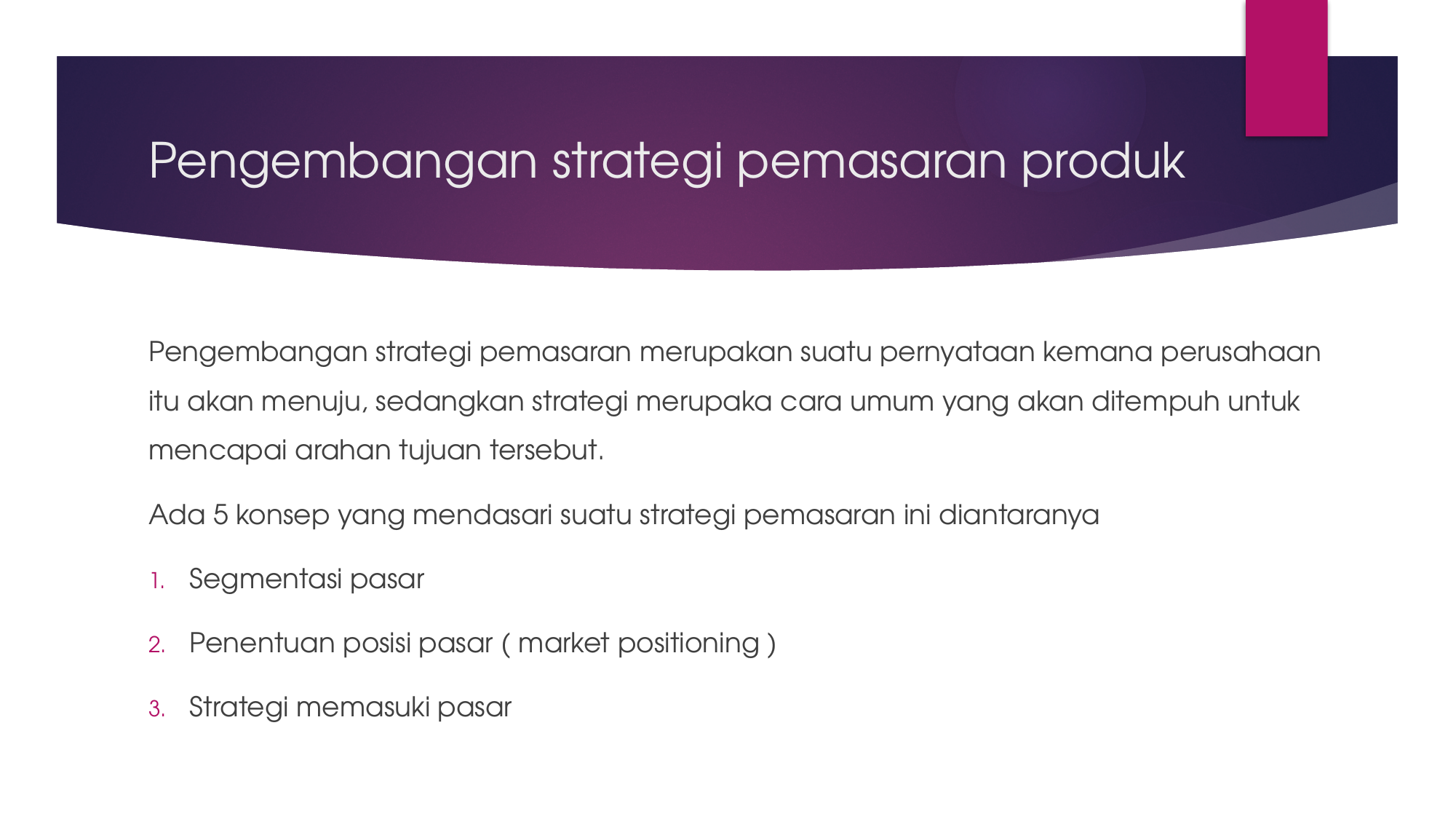

# Pengembangan strategi pemasaran produk
Pengembangan strategi pemasaran merupakan suatu pernyataan kemana perusahaan itu akan menuju, sedangkan strategi merupaka cara umum yang akan ditempuh untuk mencapai arahan tujuan tersebut.
Ada 5 konsep yang mendasari suatu strategi pemasaran ini diantaranya
Segmentasi pasar
Penentuan posisi pasar ( market positioning )
Strategi memasuki pasar